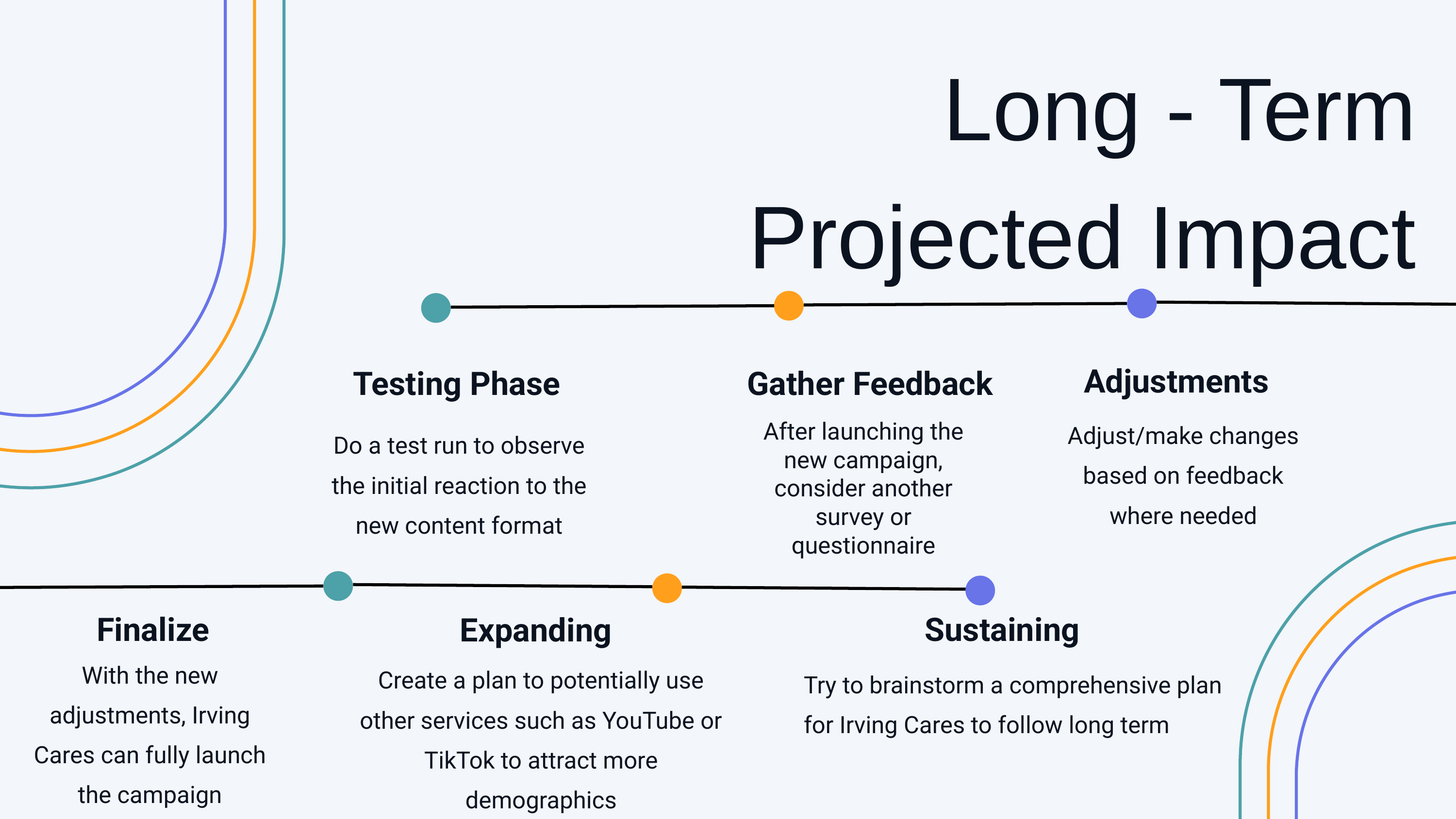

Long - Term Projected Impact

Adjustments
Testing Phase
Gather Feedback
Adjust/make changes based on feedback where needed
After launching the new campaign, consider another survey or questionnaire
Do a test run to observe the initial reaction to the new content format

Finalize
Sustaining
Expanding
With the new adjustments, Irving Cares can fully launch the campaign
Create a plan to potentially use other services such as YouTube or TikTok to attract more demographics
Try to brainstorm a comprehensive plan for Irving Cares to follow long term